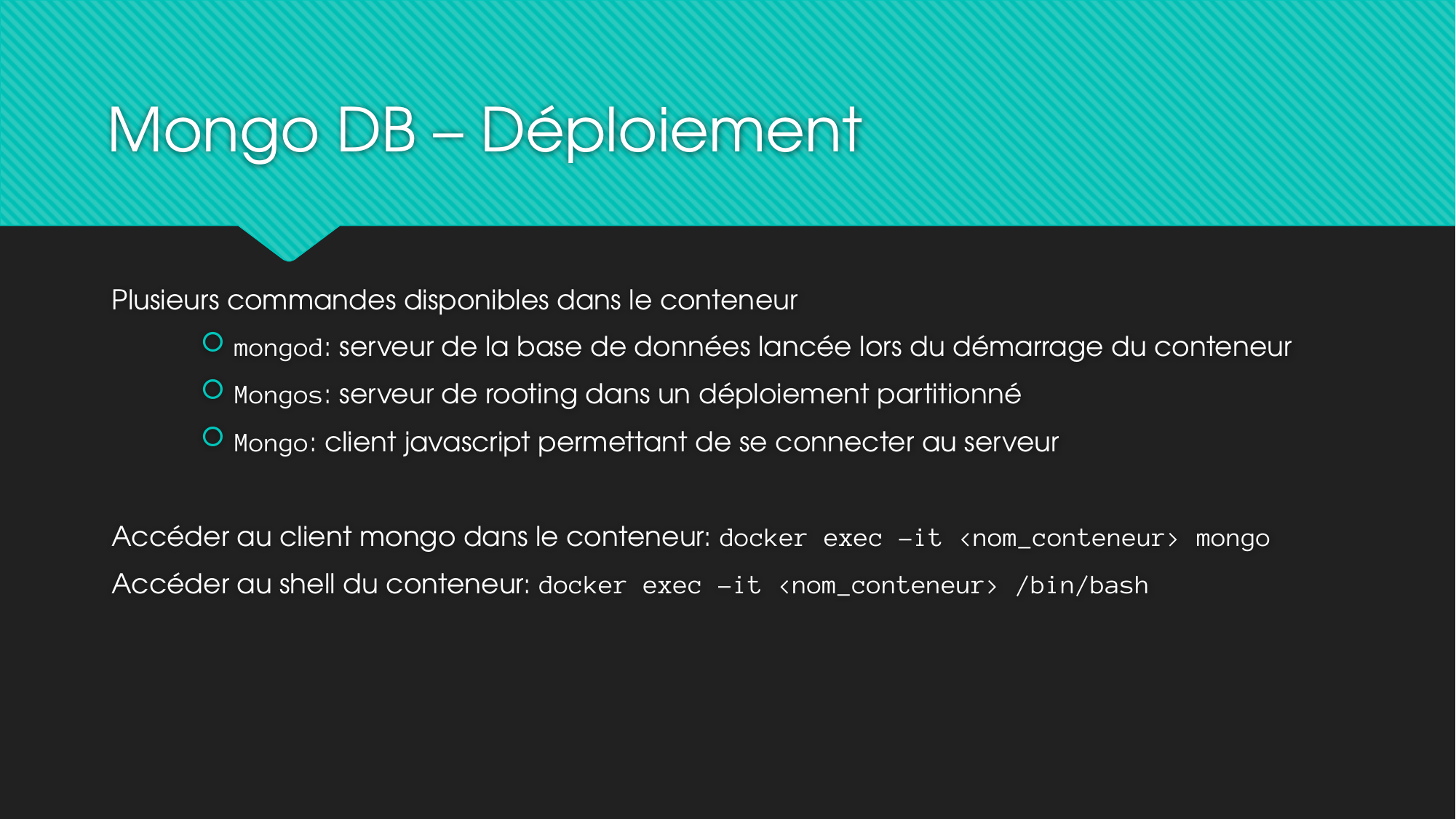

# Mongo DB – Déploiement
Plusieurs commandes disponibles dans le conteneur
mongod: serveur de la base de données lancée lors du démarrage du conteneur
Mongos: serveur de rooting dans un déploiement partitionné
Mongo: client javascript permettant de se connecter au serveur

Accéder au client mongo dans le conteneur: docker exec -it <nom_conteneur> mongo
Accéder au shell du conteneur: docker exec -it <nom_conteneur> /bin/bash